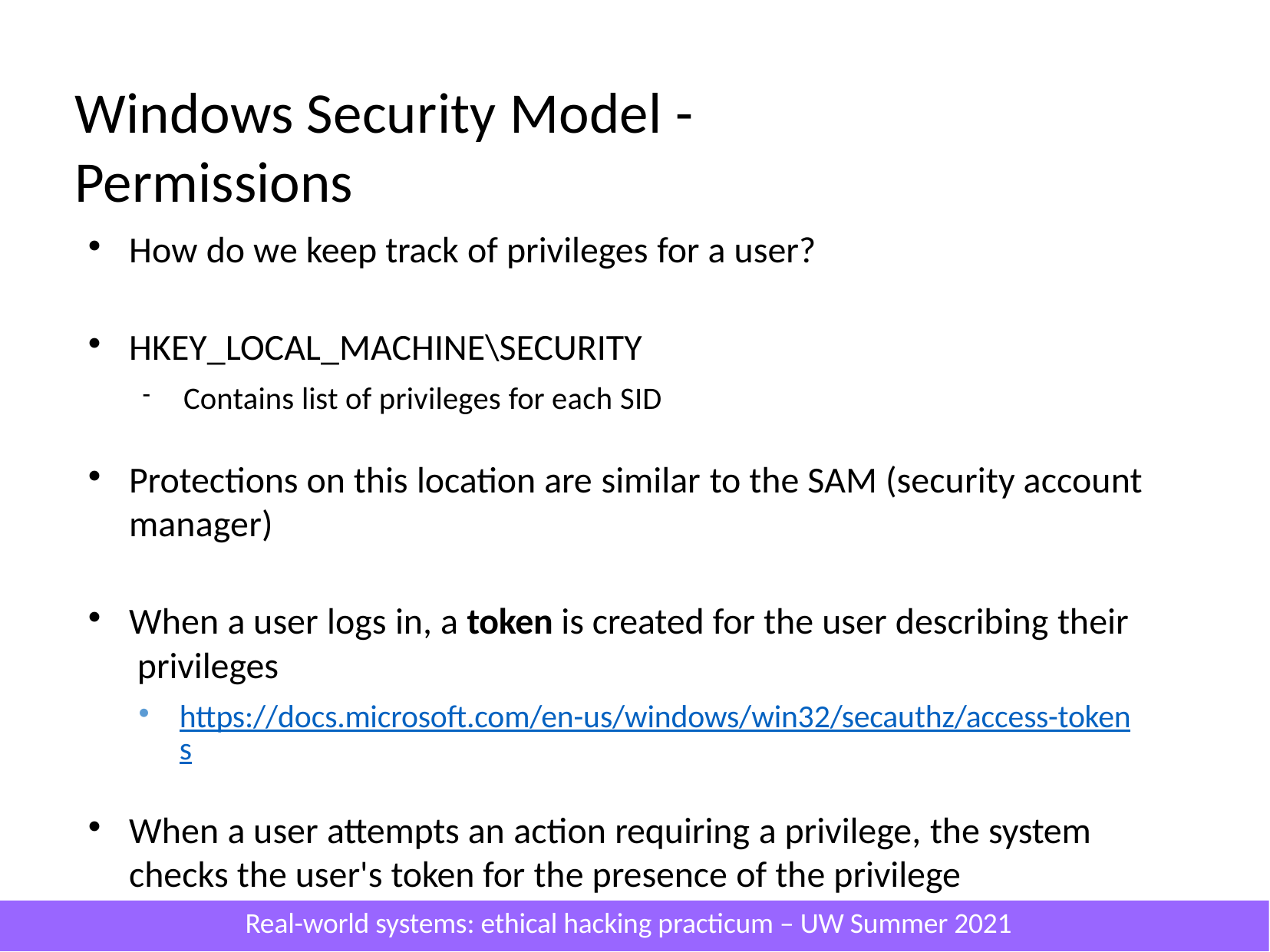

# Windows Security Model - Permissions
How do we keep track of privileges for a user?

HKEY_LOCAL_MACHINE\SECURITY
Contains list of privileges for each SID

Protections on this location are similar to the SAM (security account manager)

When a user logs in, a token is created for the user describing their  privileges
https://docs.microsoft.com/en-us/windows/win32/secauthz/access-tokens

When a user attempts an action requiring a privilege, the system  checks the user's token for the presence of the privilege
Real-world systems: ethical hacking practicum – UW Summer 2021